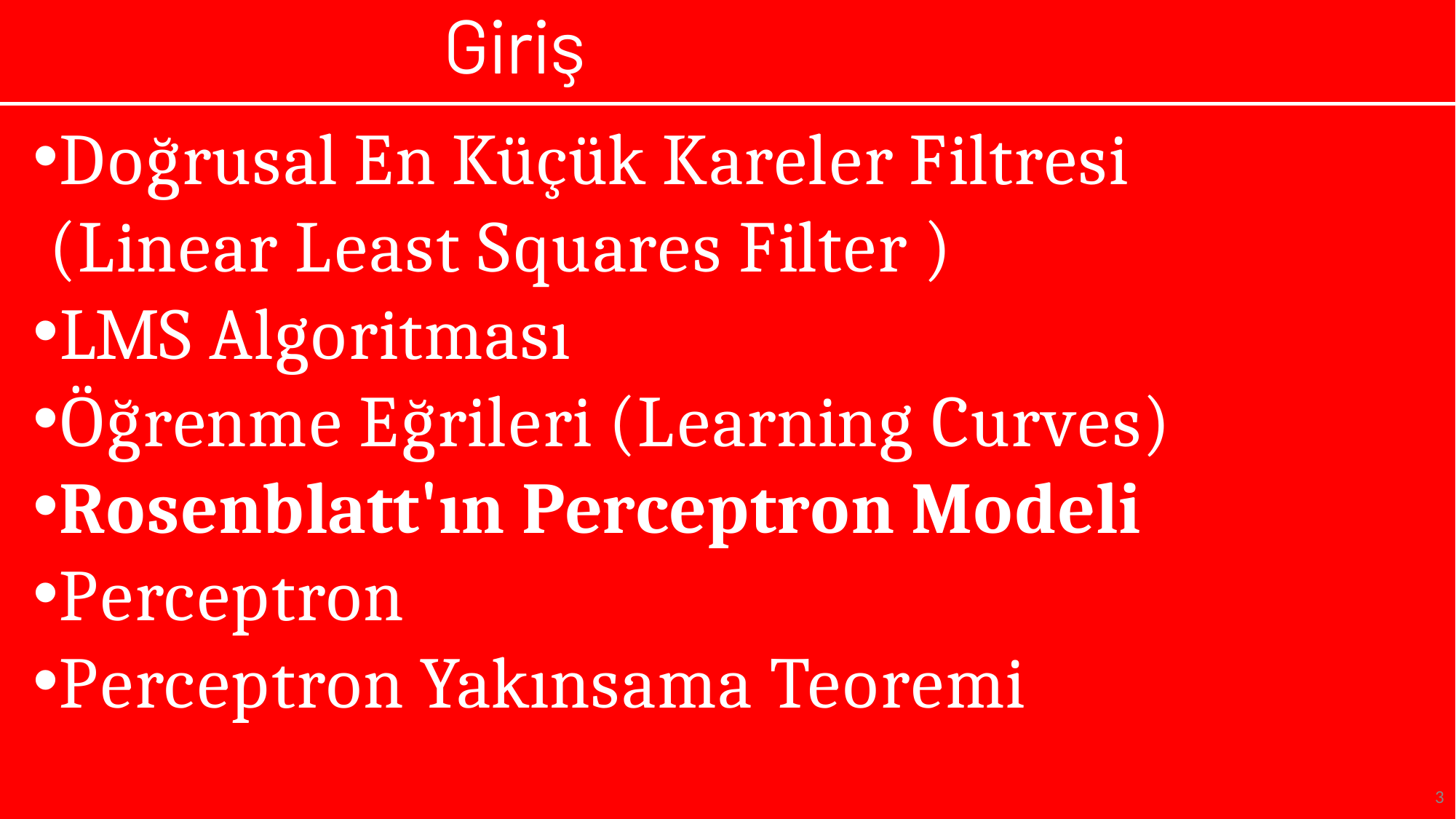

# Giriş
Doğrusal En Küçük Kareler Filtresi
 (Linear Least Squares Filter )
LMS Algoritması
Öğrenme Eğrileri (Learning Curves)
Rosenblatt'ın Perceptron Modeli
Perceptron
Perceptron Yakınsama Teoremi

3